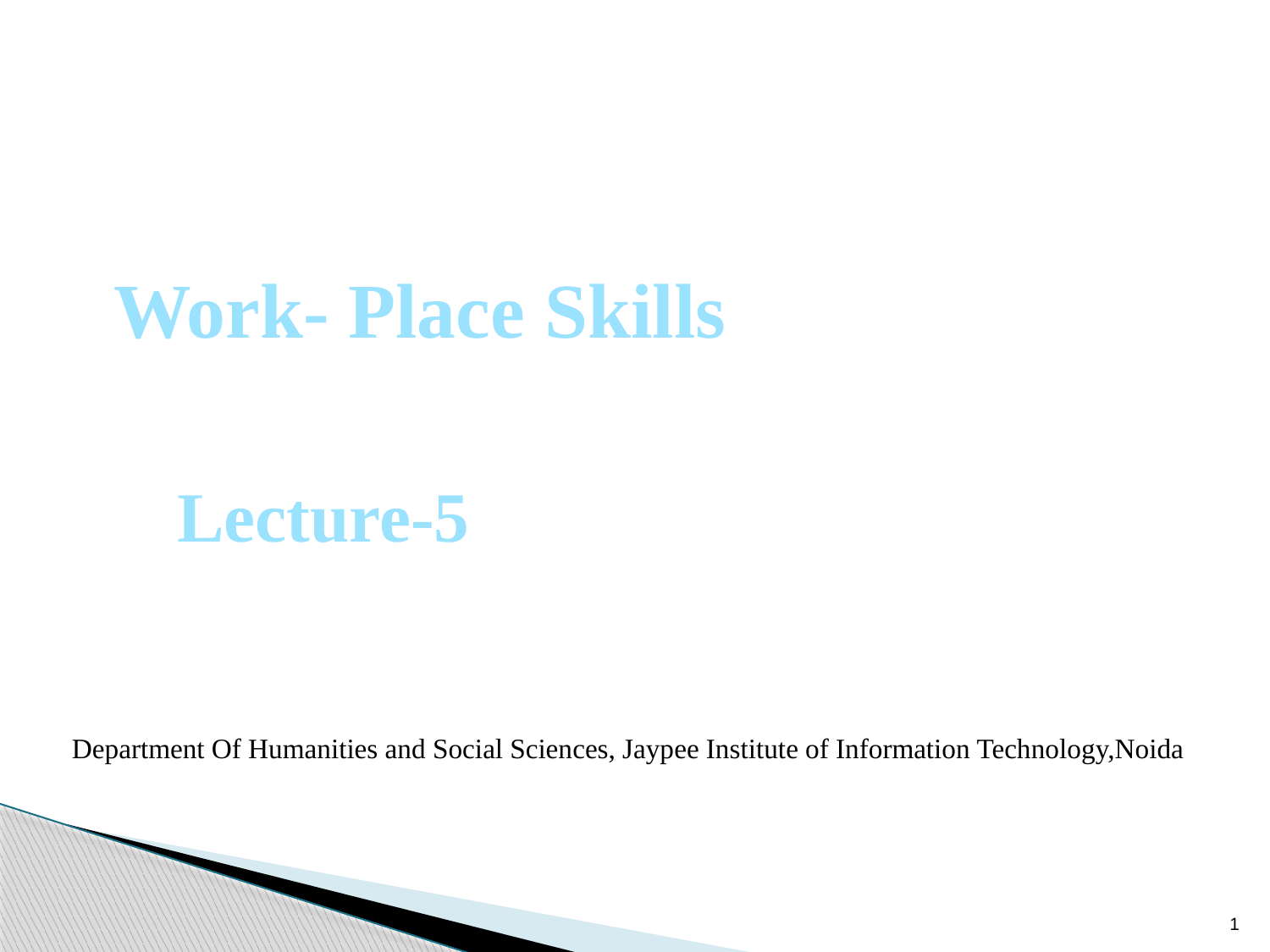

Work- Place Skills                                                                          Lecture-5
Department Of Humanities and Social Sciences, Jaypee Institute of Information Technology,Noida
1